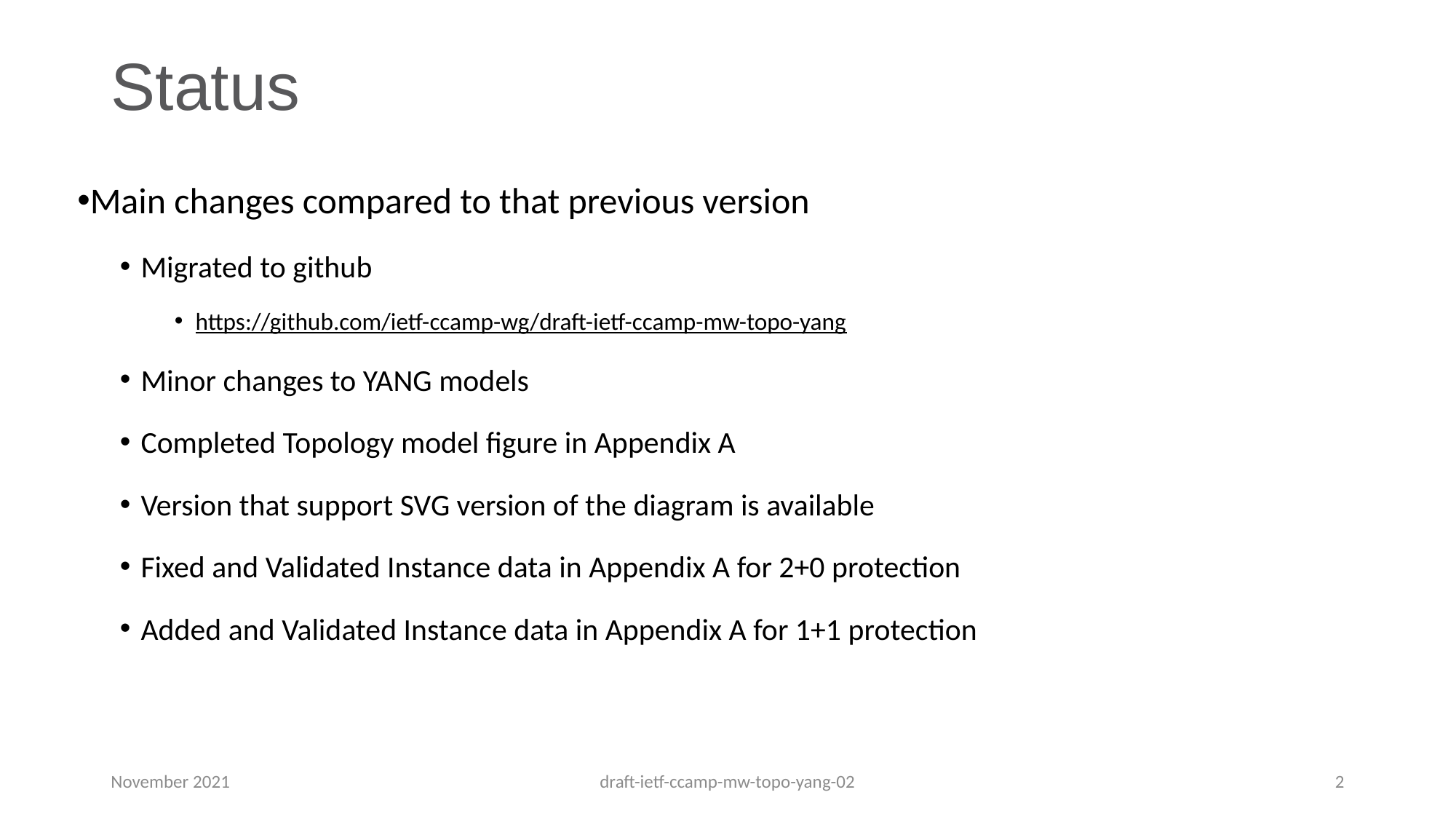

# Status
Main changes compared to that previous version
Migrated to github
https://github.com/ietf-ccamp-wg/draft-ietf-ccamp-mw-topo-yang
Minor changes to YANG models
Completed Topology model figure in Appendix A
Version that support SVG version of the diagram is available
Fixed and Validated Instance data in Appendix A for 2+0 protection
Added and Validated Instance data in Appendix A for 1+1 protection
November 2021
draft-ietf-ccamp-mw-topo-yang-02
2